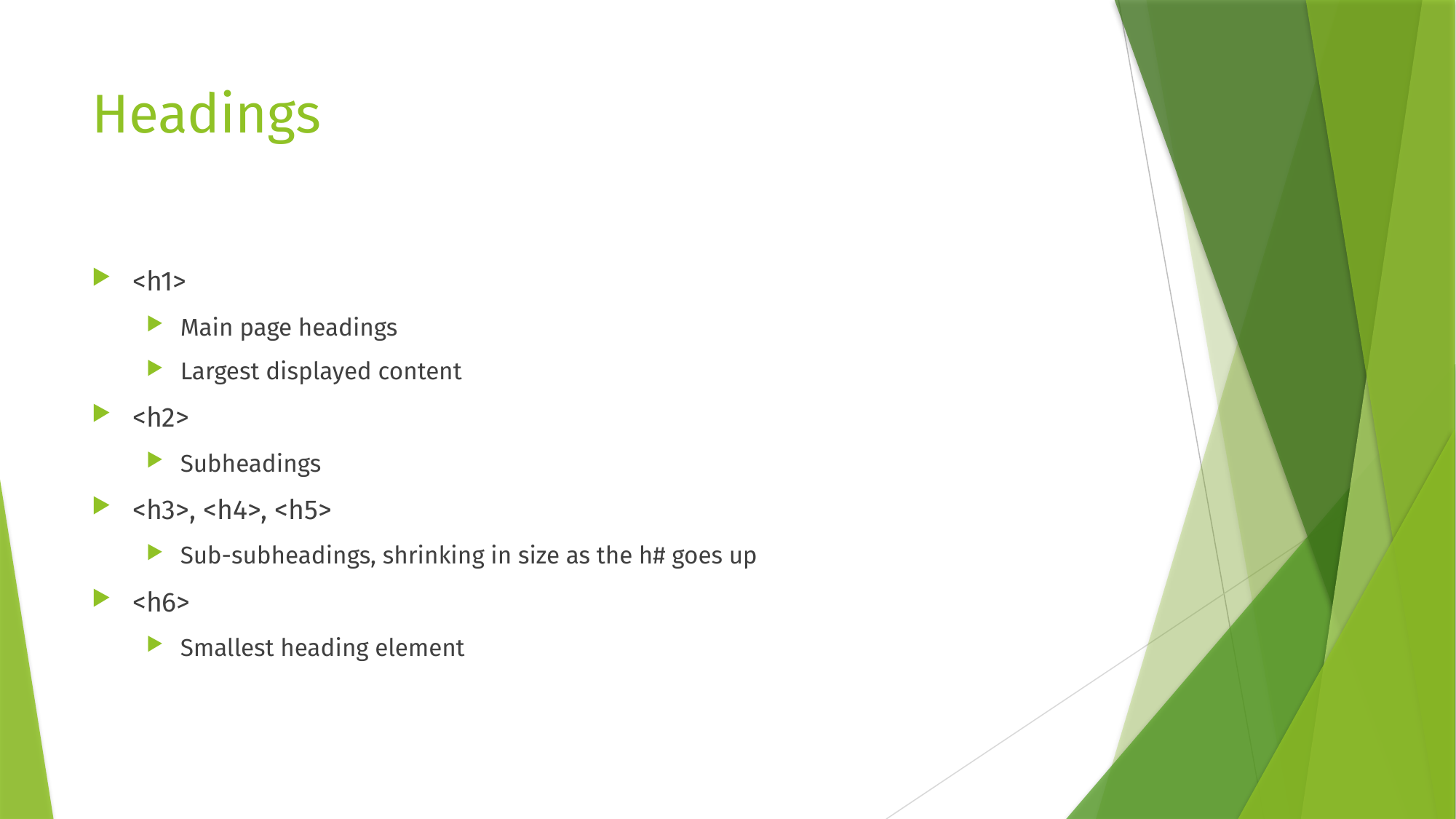

# Headings
<h1>
Main page headings
Largest displayed content
<h2>
Subheadings
<h3>, <h4>, <h5>
Sub-subheadings, shrinking in size as the h# goes up
<h6>
Smallest heading element